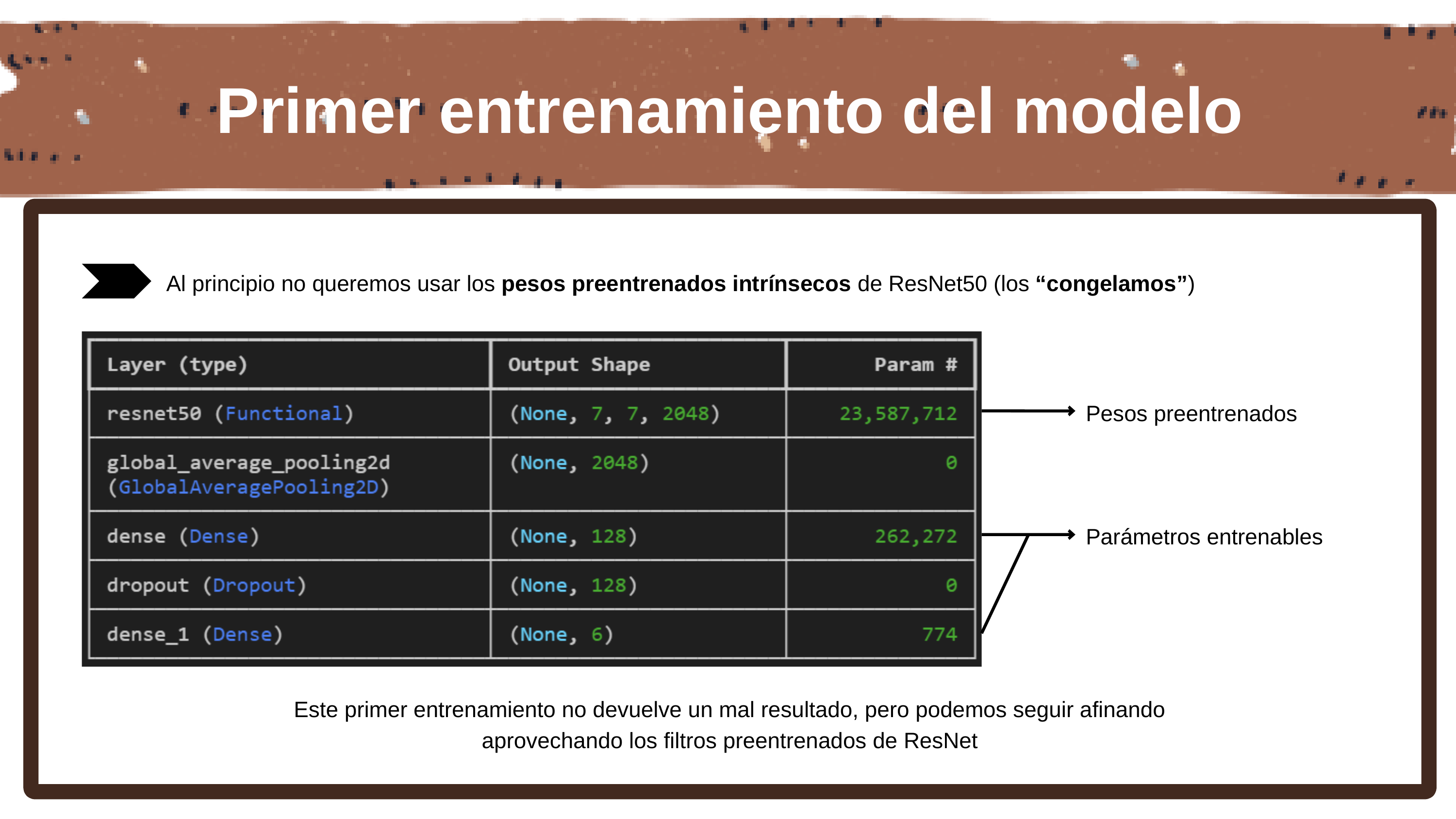

Primer entrenamiento del modelo

Al principio no queremos usar los pesos preentrenados intrínsecos de ResNet50 (los “congelamos”)

Pesos preentrenados

Parámetros entrenables

Este primer entrenamiento no devuelve un mal resultado, pero podemos seguir afinando aprovechando los filtros preentrenados de ResNet